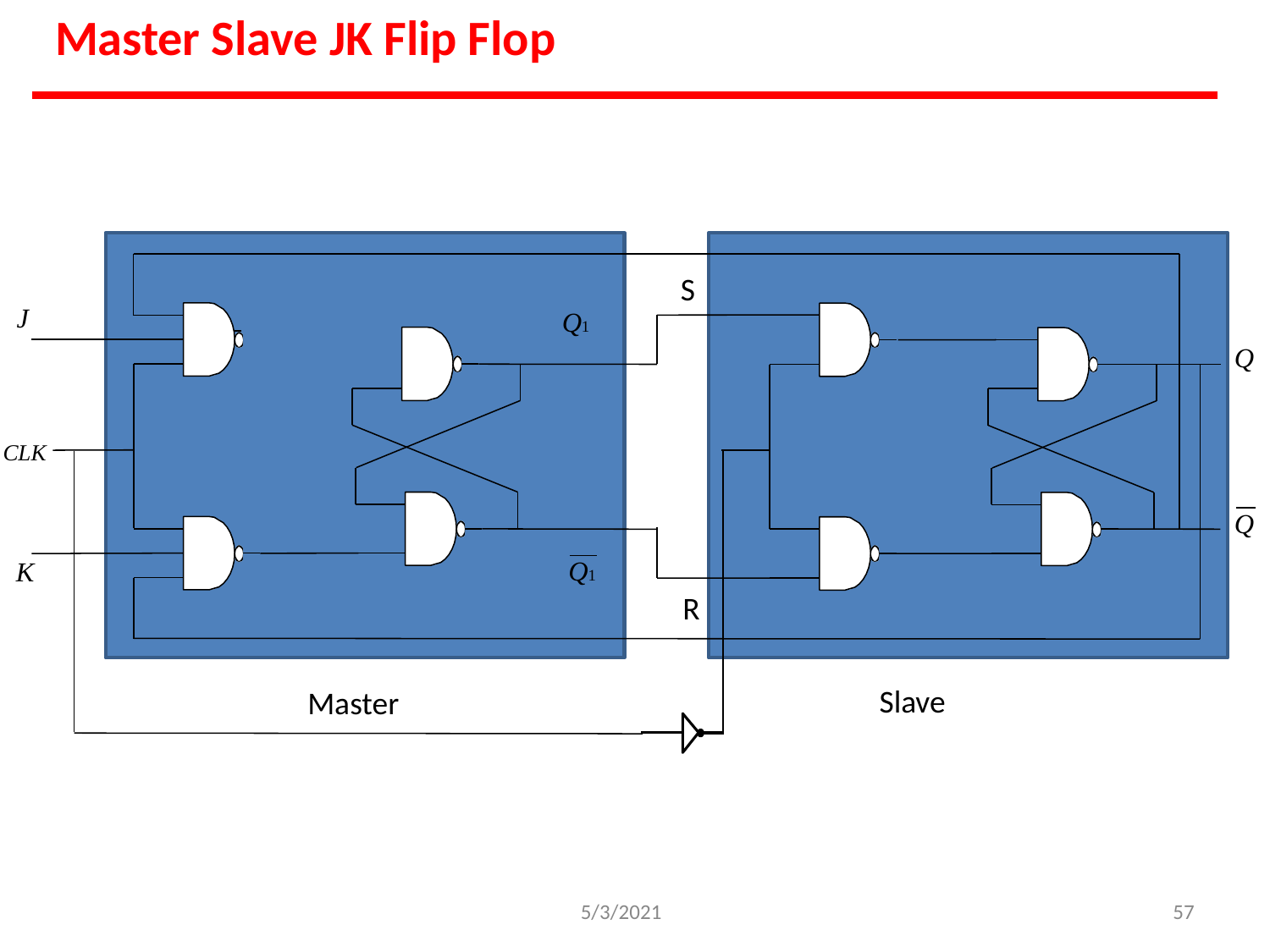

# Master Slave JK Flip Flop

S
J

Q1

Q

CLK

Q

Q1
K

R

Slave
Master

5/3/2021
57